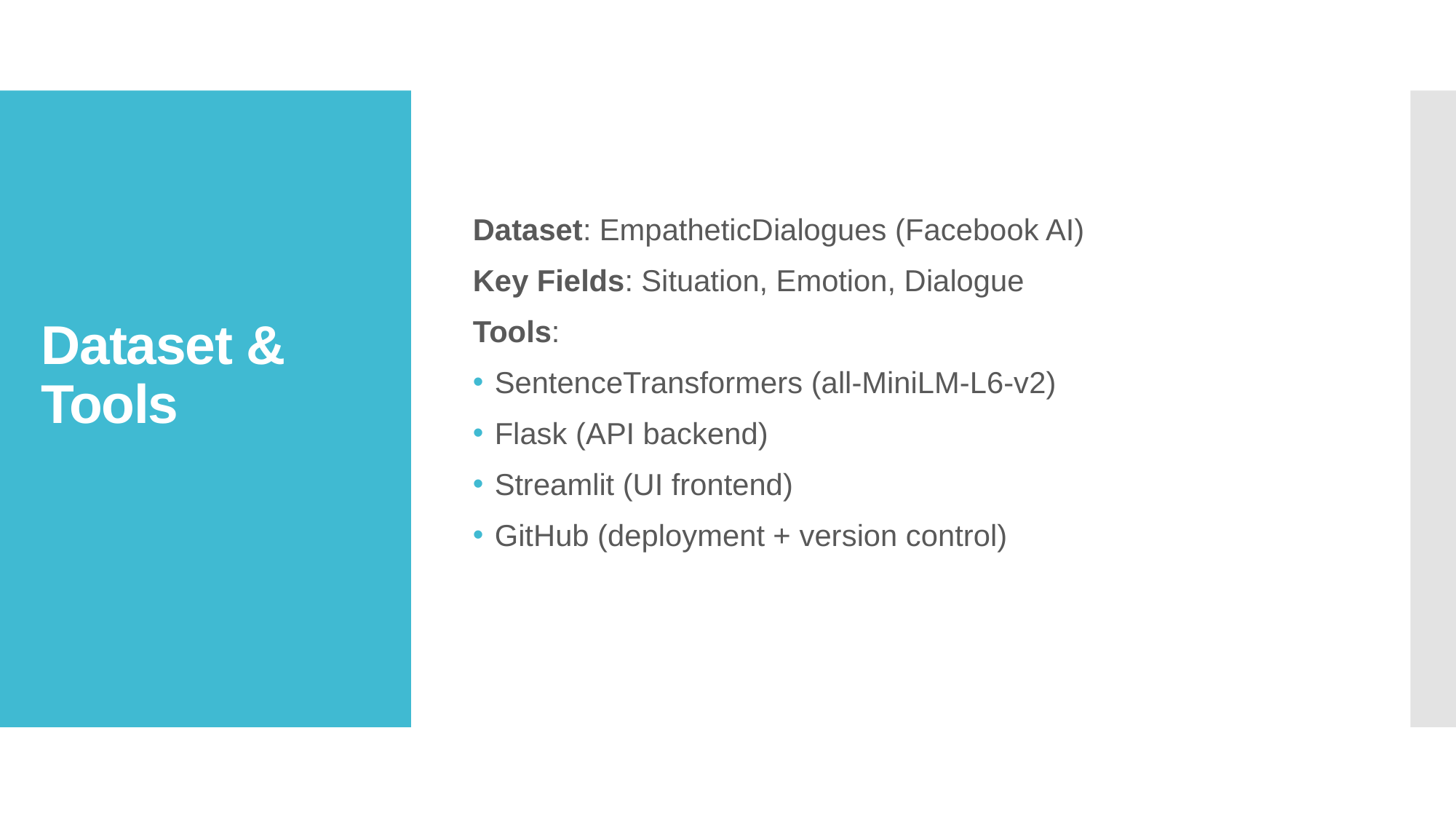

Dataset: EmpatheticDialogues (Facebook AI)
Key Fields: Situation, Emotion, Dialogue
Tools:
SentenceTransformers (all-MiniLM-L6-v2)
Flask (API backend)
Streamlit (UI frontend)
GitHub (deployment + version control)

# Dataset & Tools